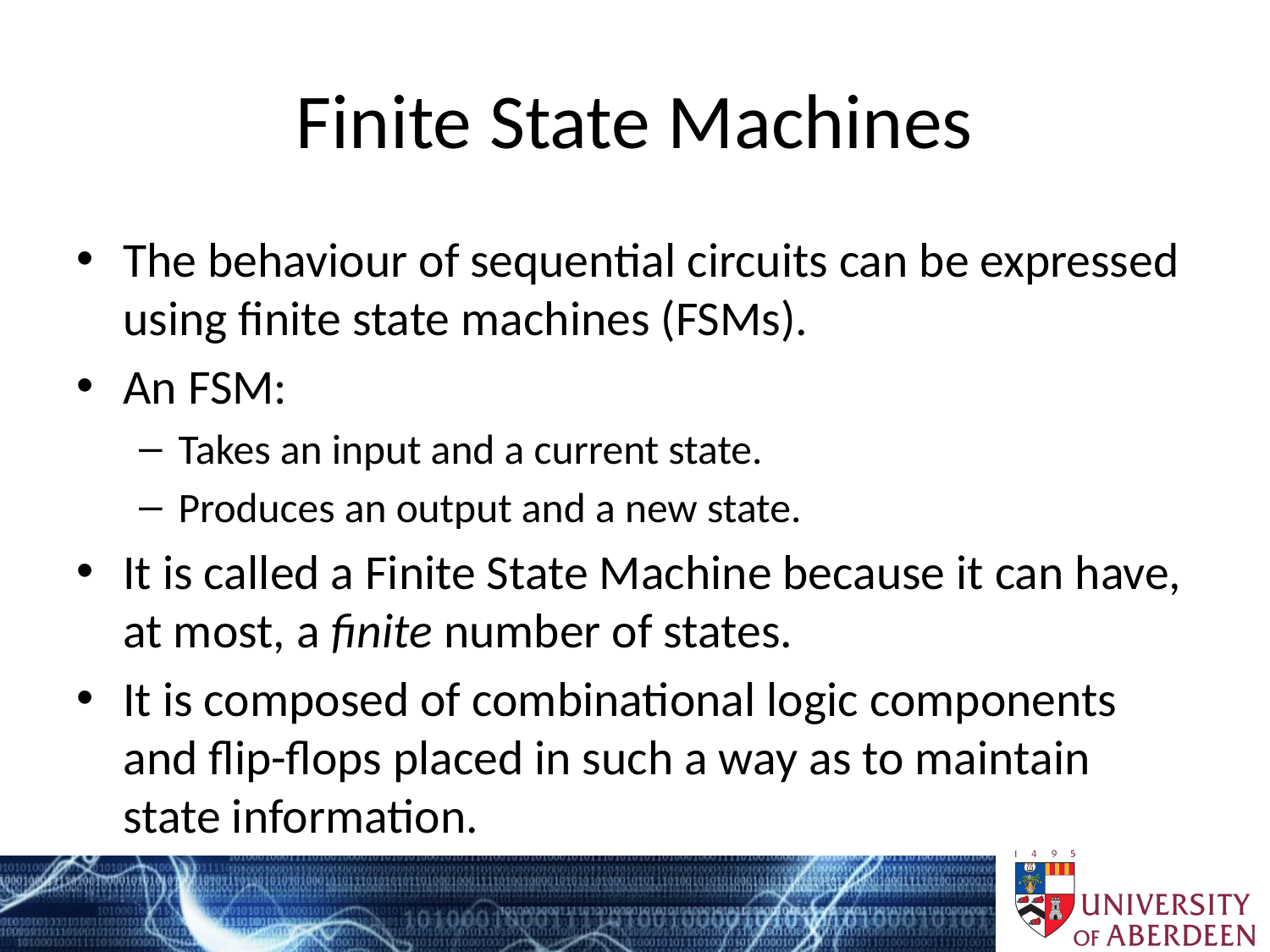

# Finite State Machines
The behaviour of sequential circuits can be expressed using finite state machines (FSMs).
An FSM:
Takes an input and a current state.
Produces an output and a new state.
It is called a Finite State Machine because it can have, at most, a finite number of states.
It is composed of combinational logic components and flip-flops placed in such a way as to maintain state information.